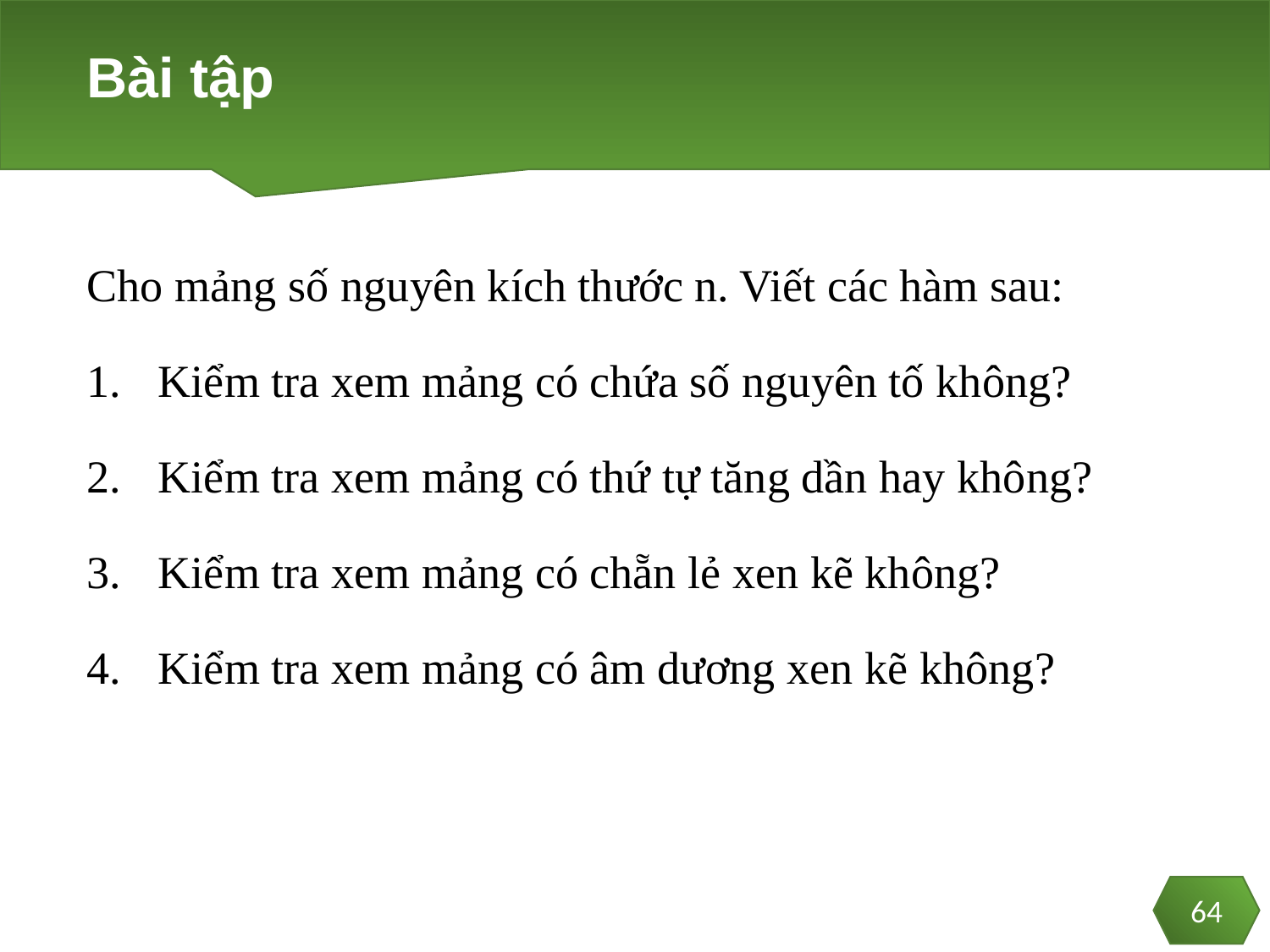

# Bài tập
Cho mảng số nguyên kích thước n. Viết các hàm sau:
Kiểm tra xem mảng có chứa số nguyên tố không?
Kiểm tra xem mảng có thứ tự tăng dần hay không?
Kiểm tra xem mảng có chẵn lẻ xen kẽ không?
Kiểm tra xem mảng có âm dương xen kẽ không?